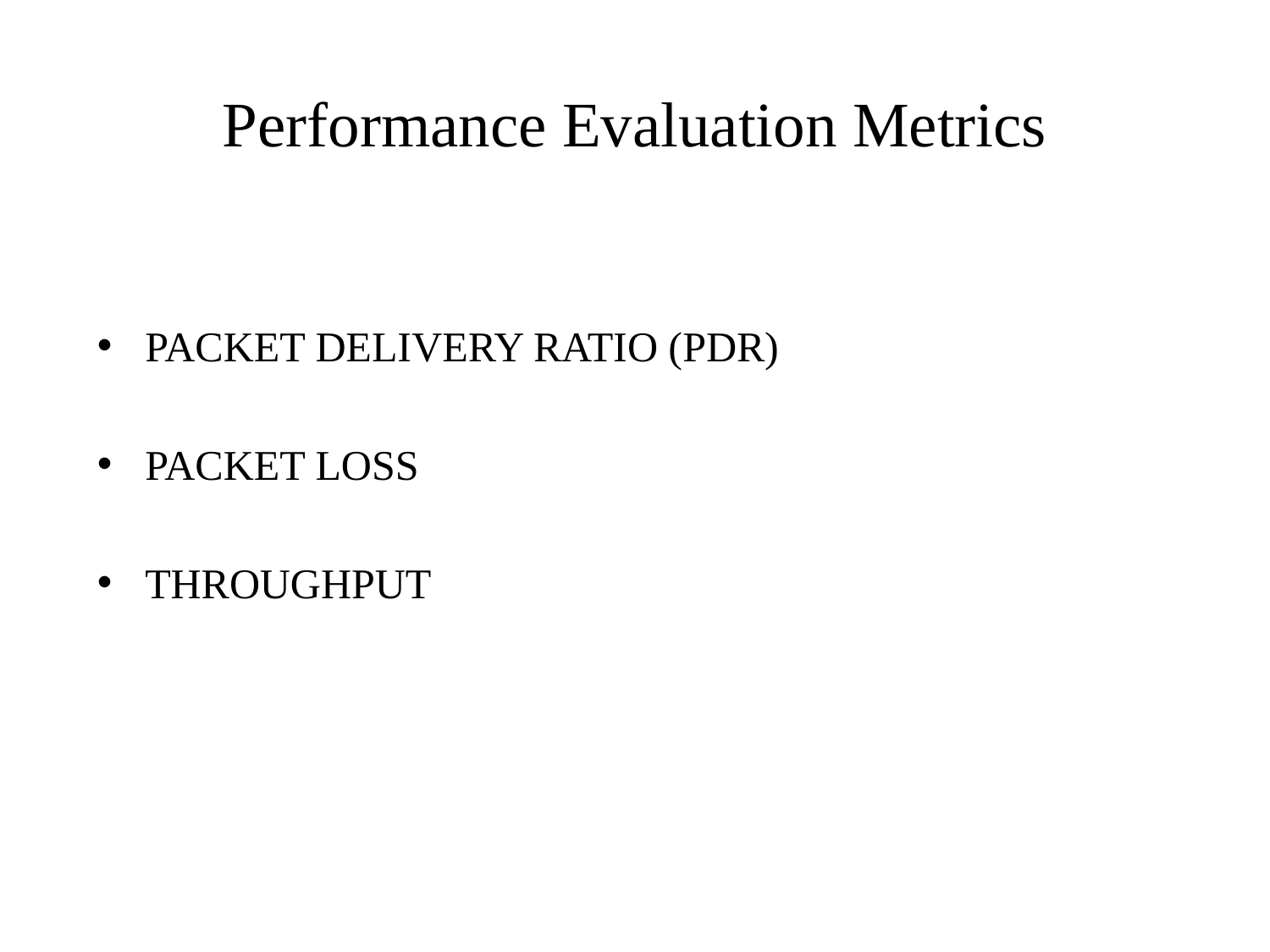

# Performance Evaluation Metrics

PACKET DELIVERY RATIO (PDR)

PACKET LOSS

THROUGHPUT